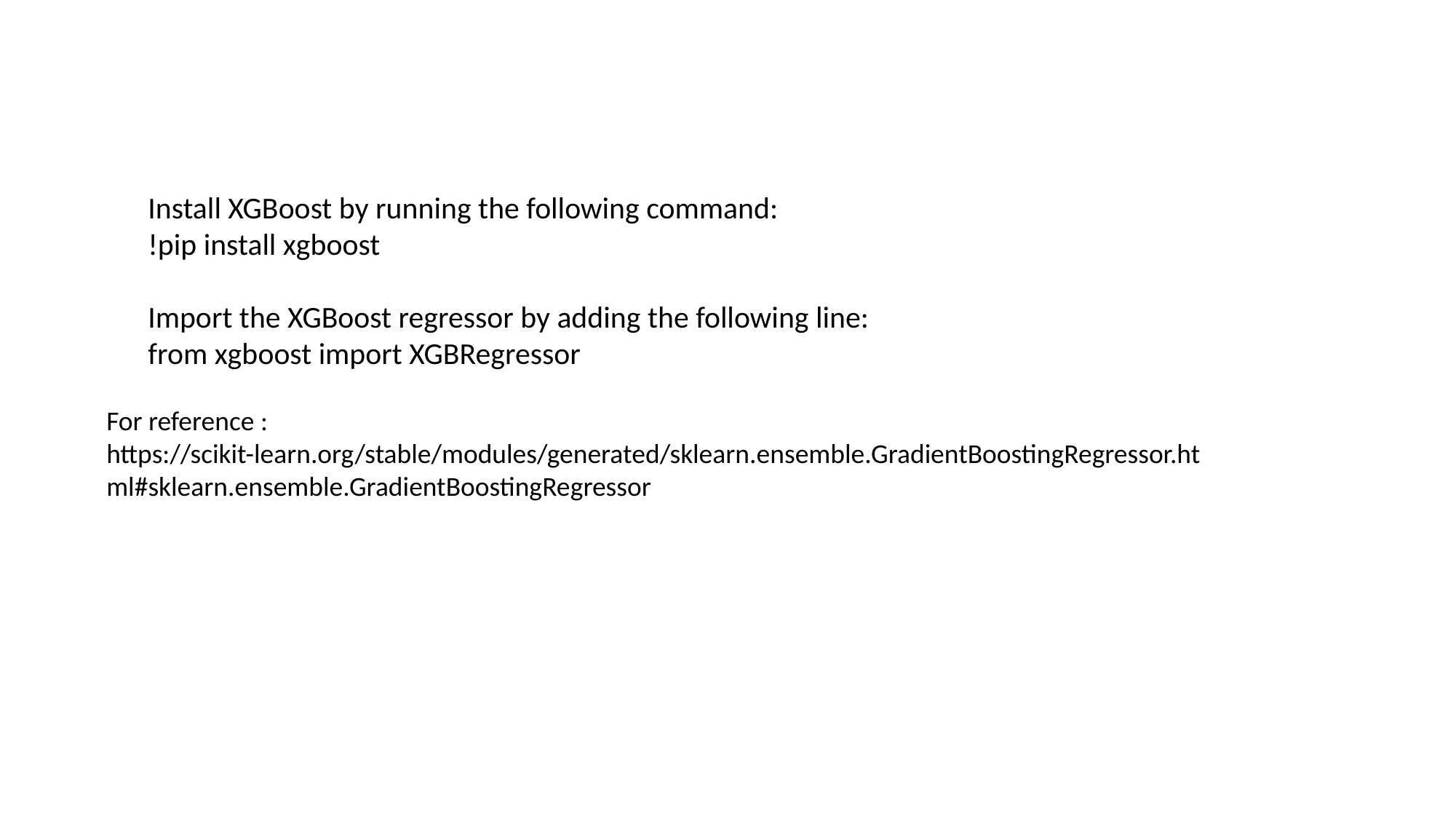

Install XGBoost by running the following command:
      !pip install xgboost

      Import the XGBoost regressor by adding the following line:
      from xgboost import XGBRegressor

For reference :  https://scikit-learn.org/stable/modules/generated/sklearn.ensemble.GradientBoostingRegressor.html#sklearn.ensemble.GradientBoostingRegressor